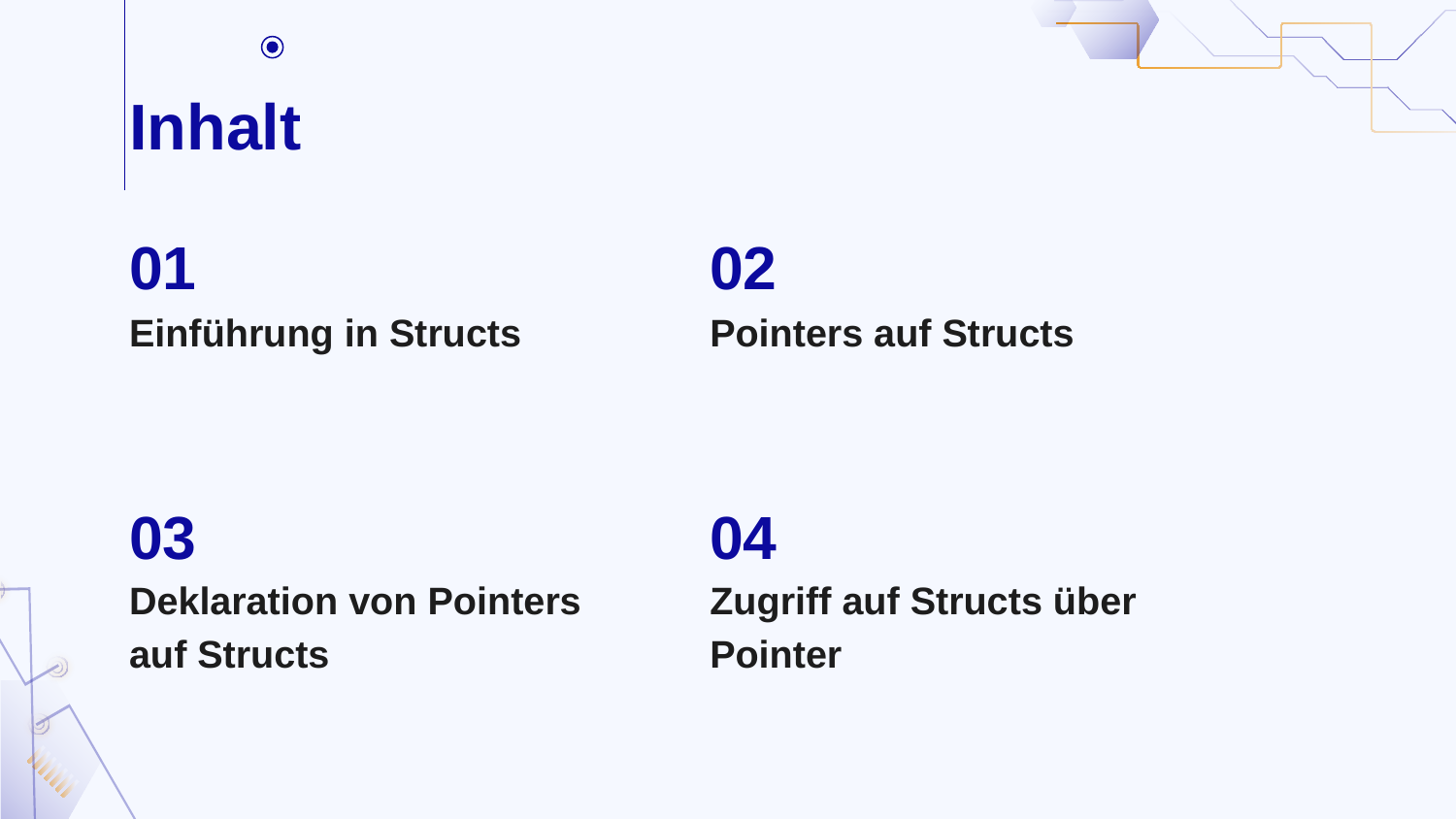

# Inhalt
01
02
Pointers auf Structs
Einführung in Structs
03
04
Deklaration von Pointers auf Structs
Zugriff auf Structs über Pointer